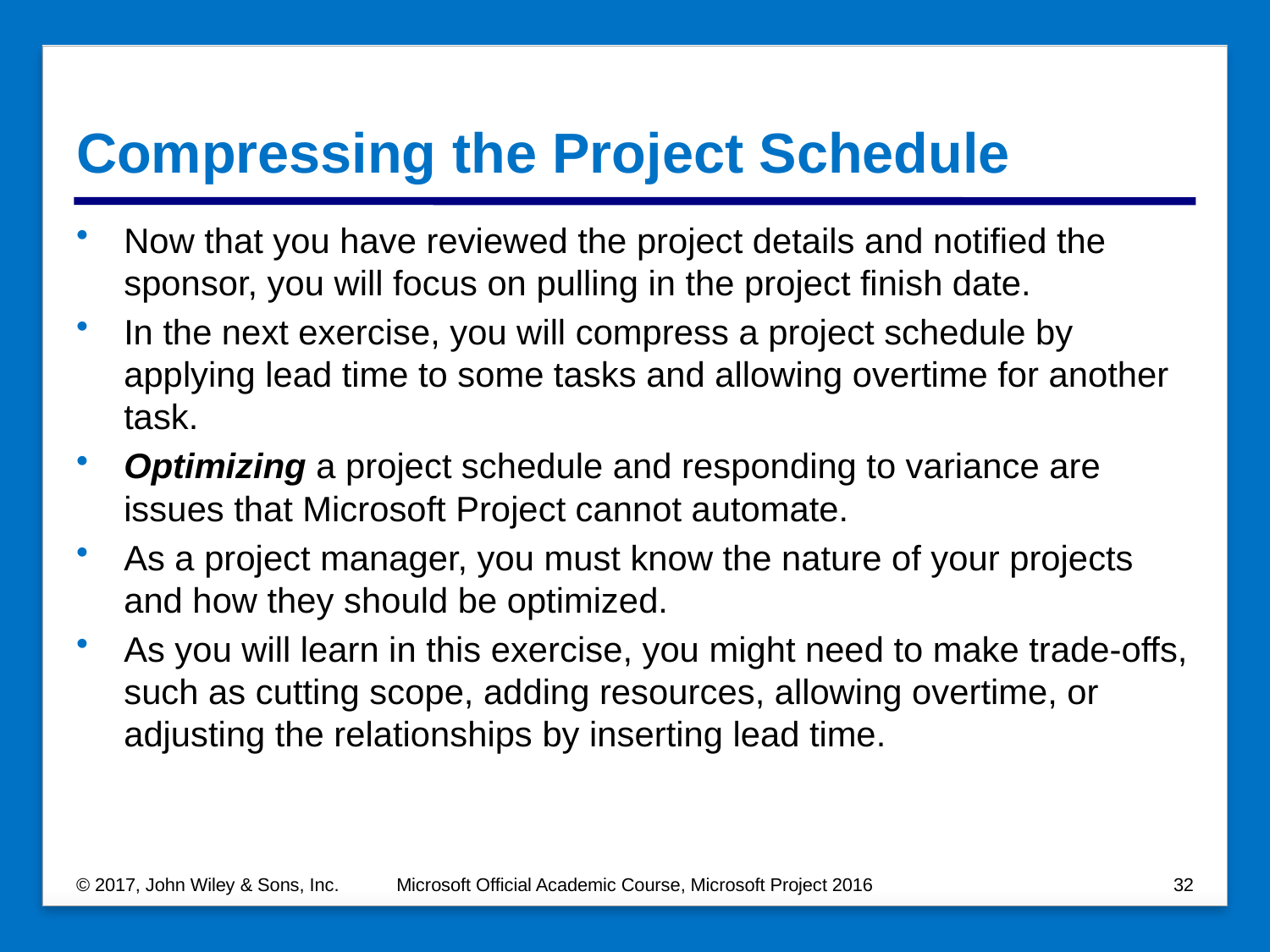

# Compressing the Project Schedule
Now that you have reviewed the project details and notified the sponsor, you will focus on pulling in the project finish date.
In the next exercise, you will compress a project schedule by applying lead time to some tasks and allowing overtime for another task.
Optimizing a project schedule and responding to variance are issues that Microsoft Project cannot automate.
As a project manager, you must know the nature of your projects and how they should be optimized.
As you will learn in this exercise, you might need to make trade‐offs, such as cutting scope, adding resources, allowing overtime, or adjusting the relationships by inserting lead time.
© 2017, John Wiley & Sons, Inc.
Microsoft Official Academic Course, Microsoft Project 2016
32